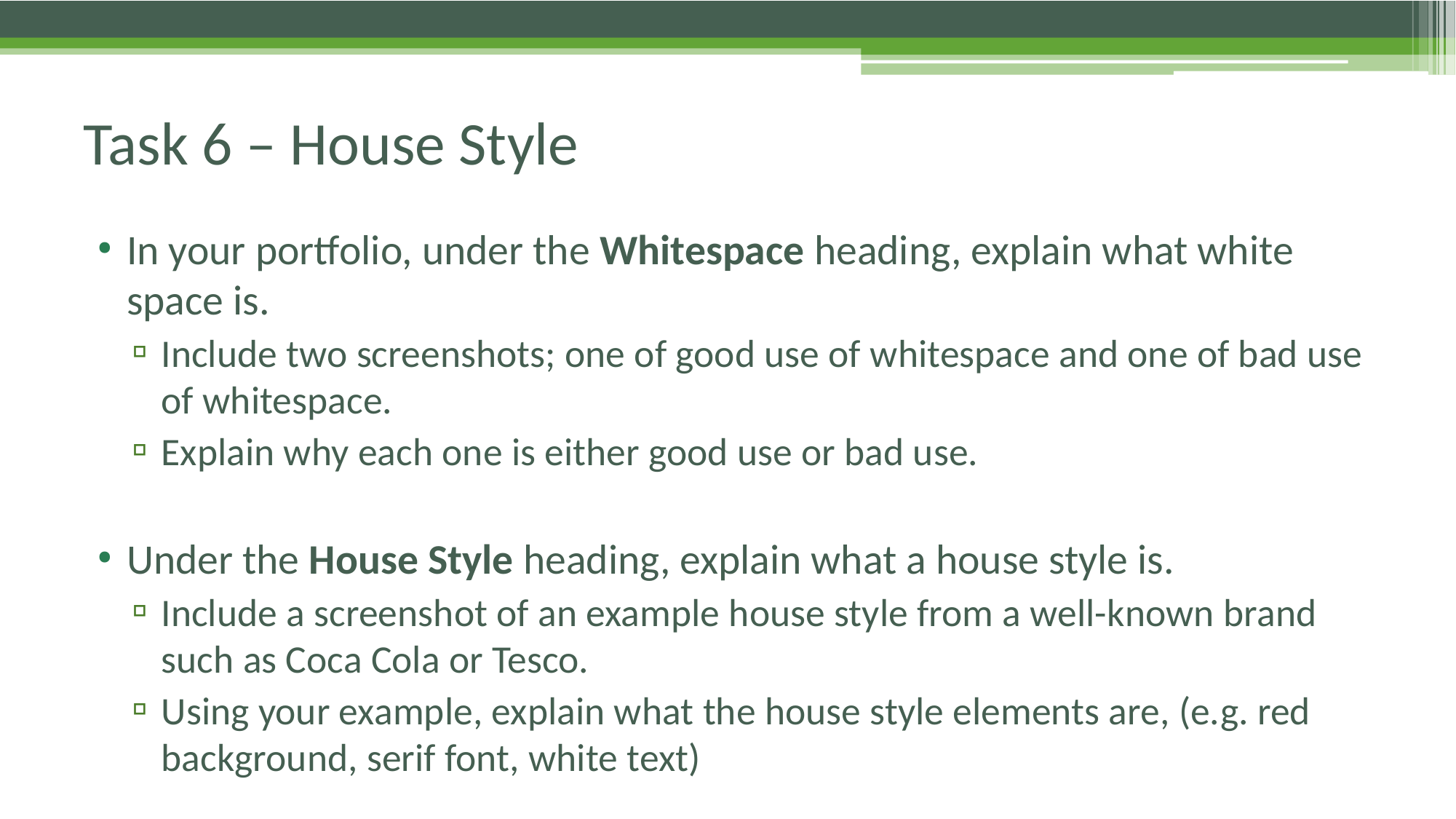

# Task 6 – House Style
In your portfolio, under the Whitespace heading, explain what white space is.
Include two screenshots; one of good use of whitespace and one of bad use of whitespace.
Explain why each one is either good use or bad use.

Under the House Style heading, explain what a house style is.
Include a screenshot of an example house style from a well-known brand such as Coca Cola or Tesco.
Using your example, explain what the house style elements are, (e.g. red background, serif font, white text)